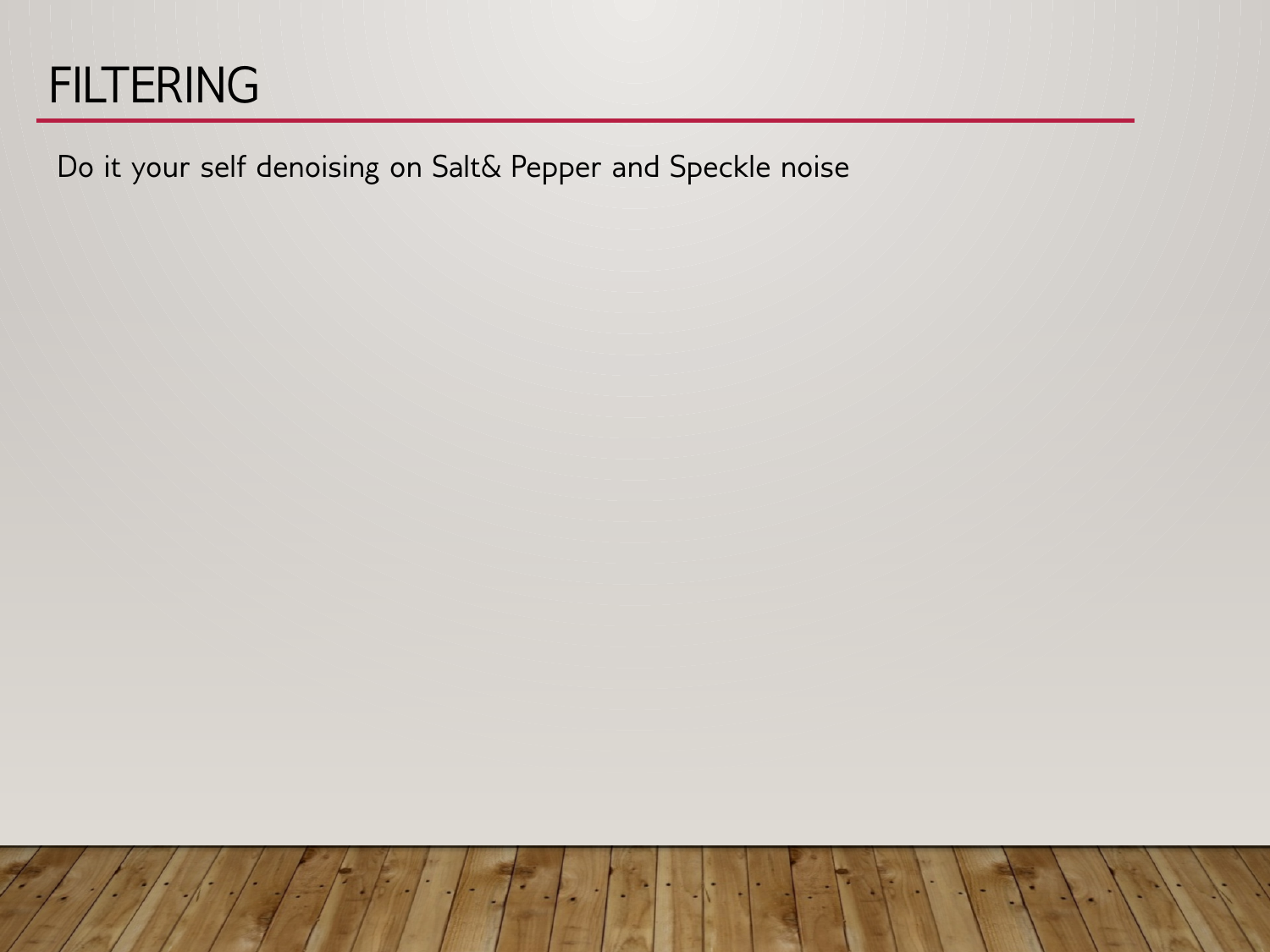

# Filtering
Do it your self denoising on Salt& Pepper and Speckle noise